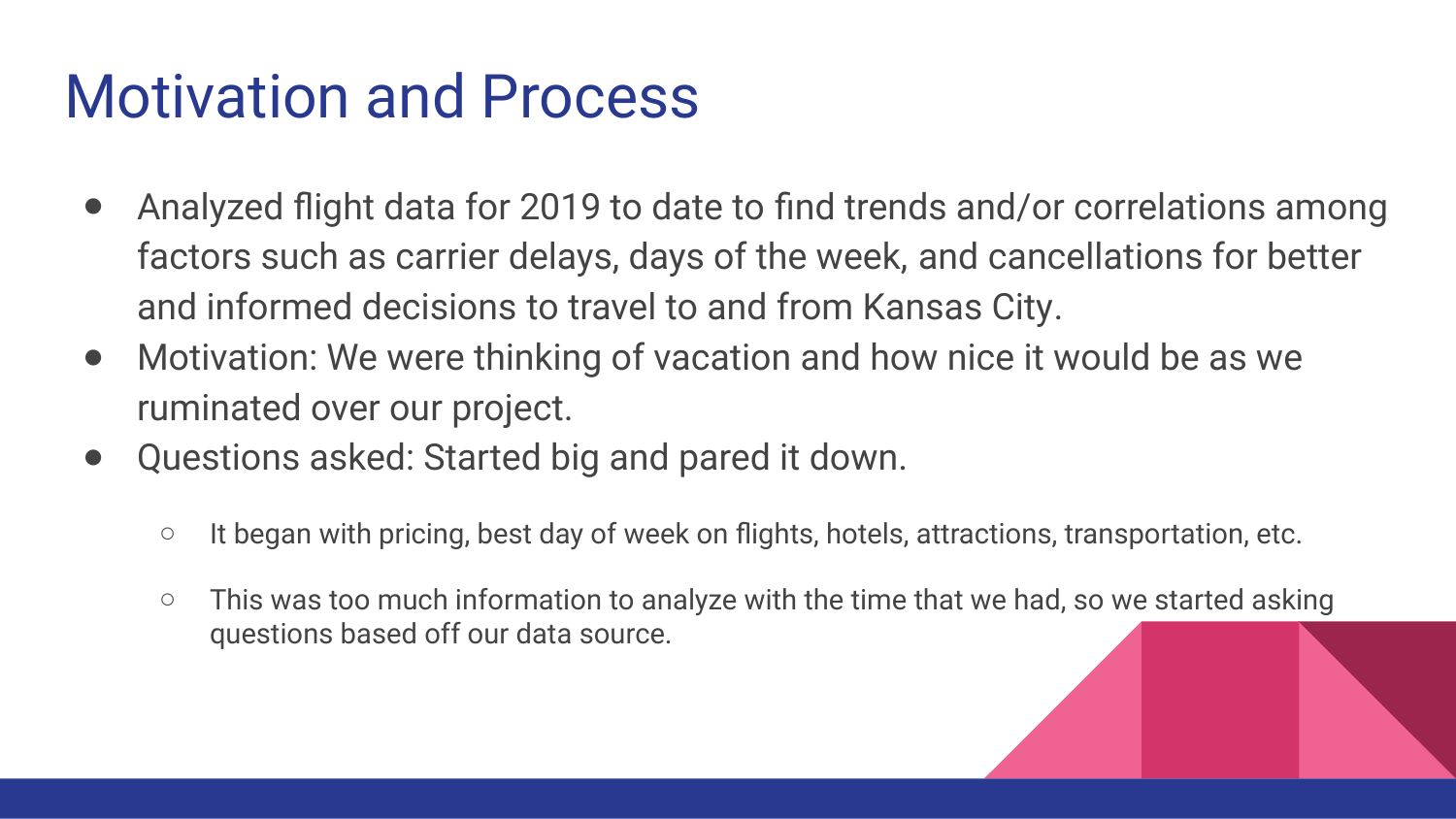

# Motivation and Process
Analyzed flight data for 2019 to date to find trends and/or correlations among factors such as carrier delays, days of the week, and cancellations for better and informed decisions to travel to and from Kansas City.
Motivation: We were thinking of vacation and how nice it would be as we ruminated over our project.
Questions asked: Started big and pared it down.
It began with pricing, best day of week on flights, hotels, attractions, transportation, etc.
This was too much information to analyze with the time that we had, so we started asking questions based off our data source.